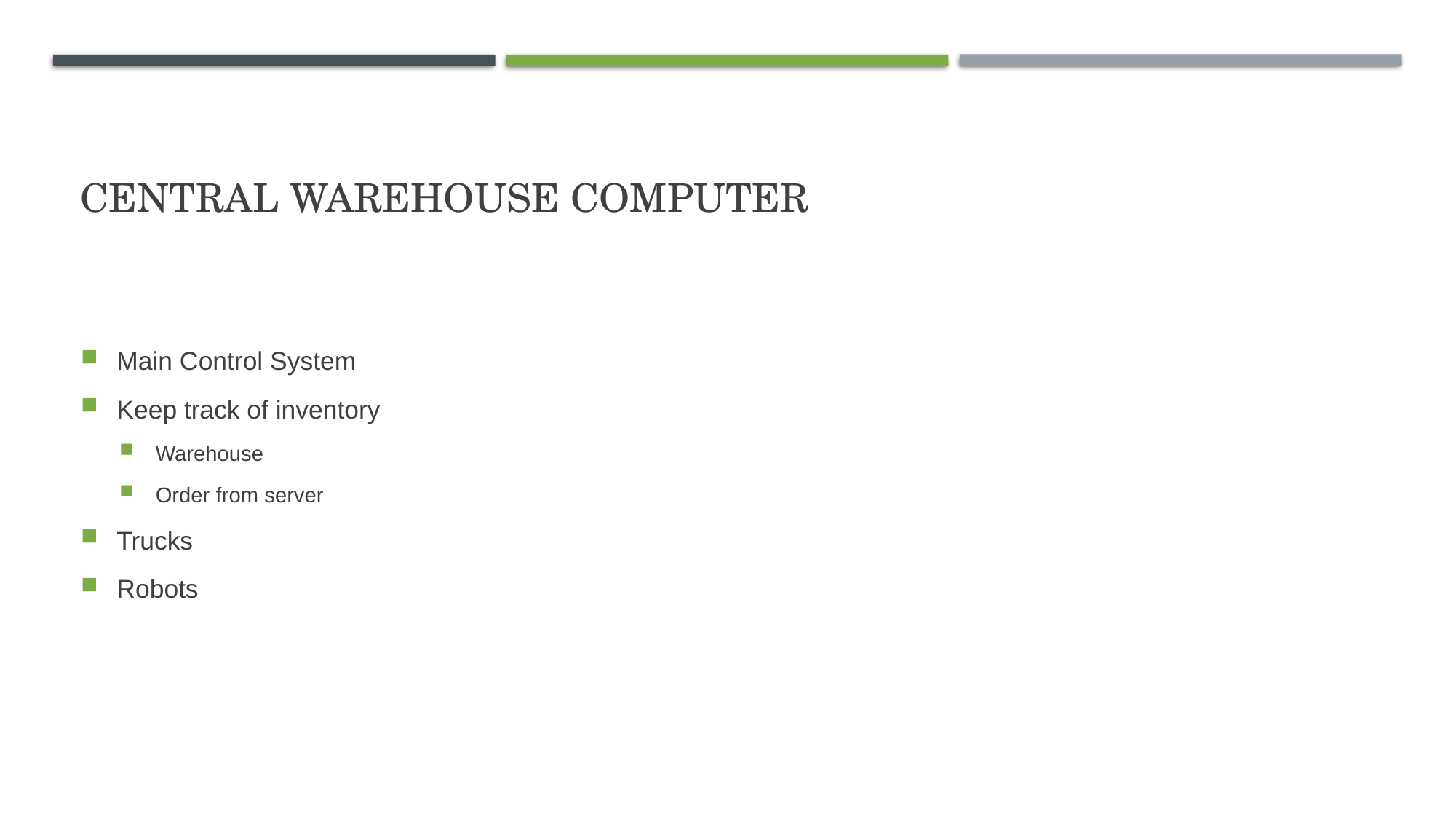

# central warehouse computer
Main Control System
Keep track of inventory
Warehouse
Order from server
Trucks
Robots